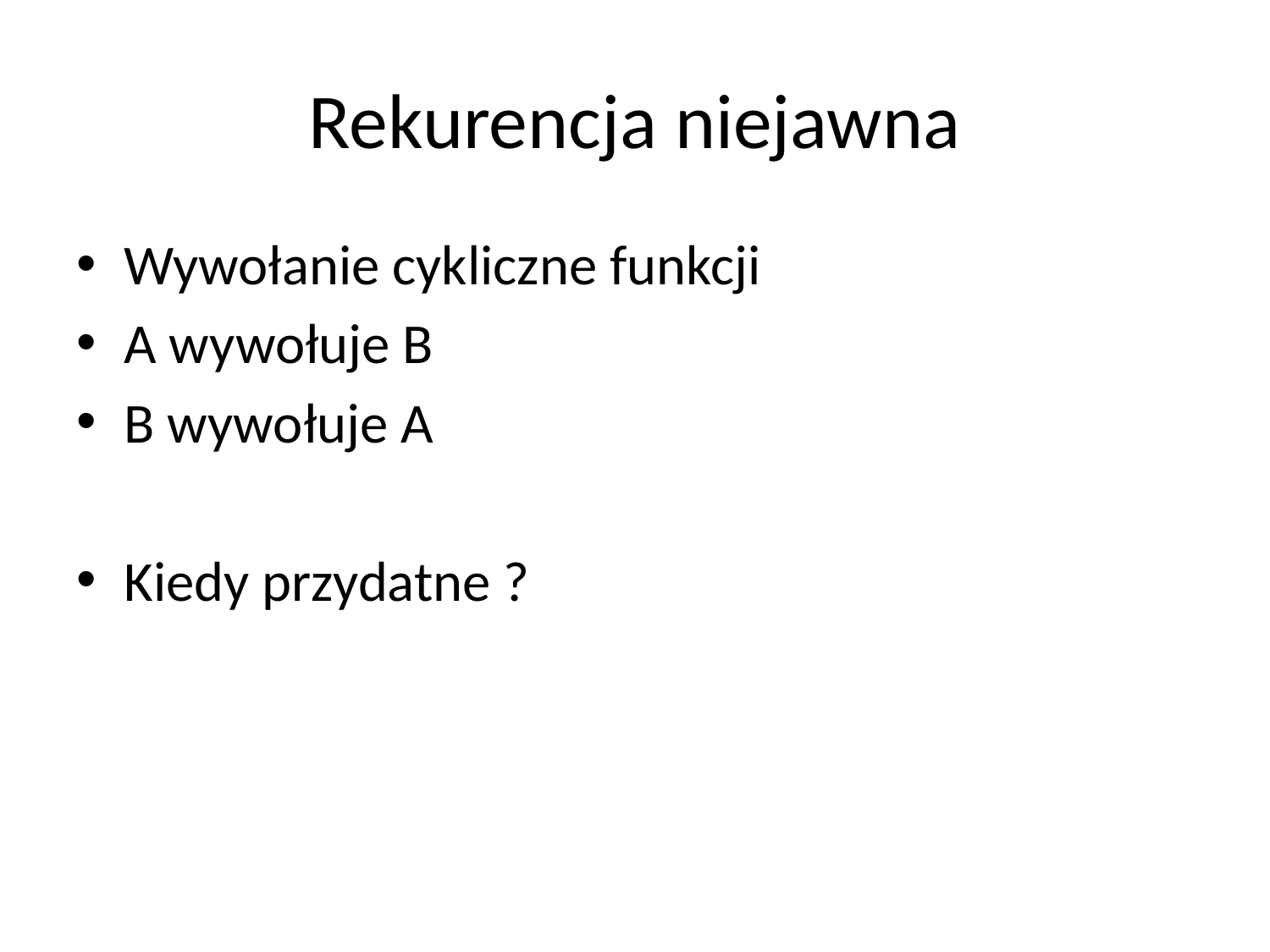

# Rekurencja niejawna
Wywołanie cykliczne funkcji
A wywołuje B
B wywołuje A

Kiedy przydatne ?